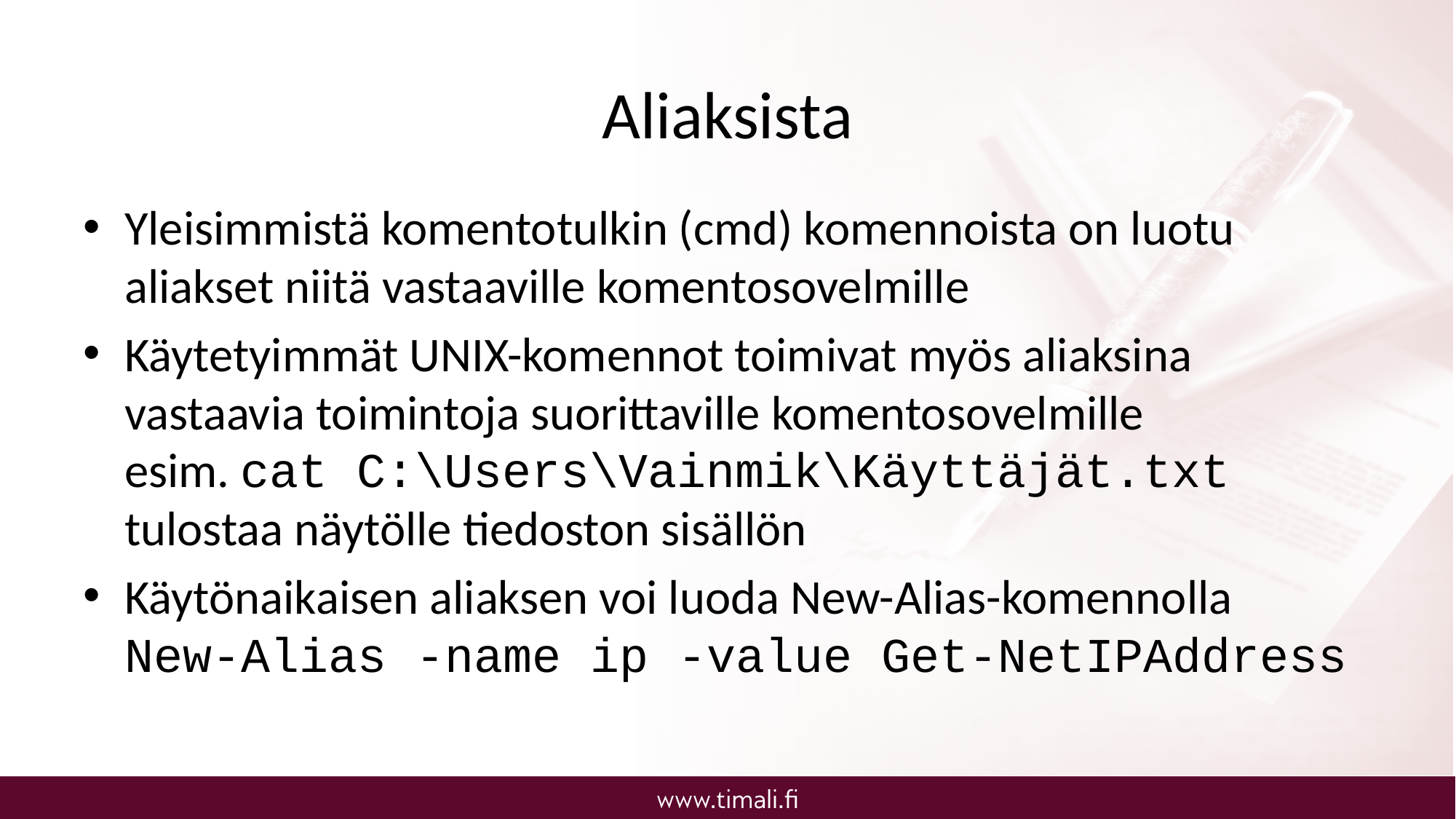

# Aliaksista
Yleisimmistä komentotulkin (cmd) komennoista on luotu aliakset niitä vastaaville komentosovelmille
Käytetyimmät UNIX-komennot toimivat myös aliaksina vastaavia toimintoja suorittaville komentosovelmille
esim. cat C:\Users\Vainmik\Käyttäjät.txt
tulostaa näytölle tiedoston sisällön
Käytönaikaisen aliaksen voi luoda New-Alias-komennolla
New-Alias -name ip -value Get-NetIPAddress